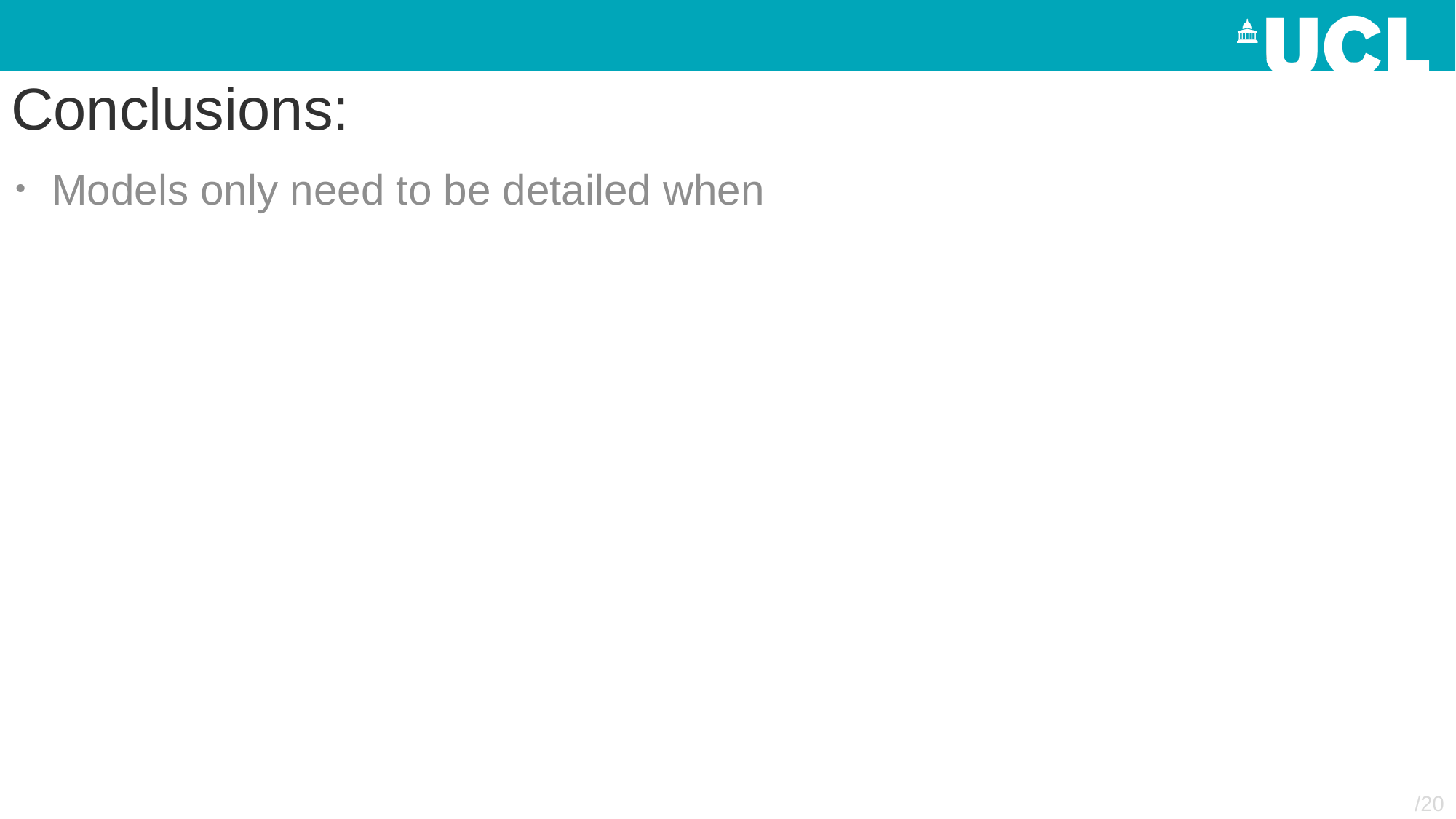

# Conclusions:
Models only need to be detailed when